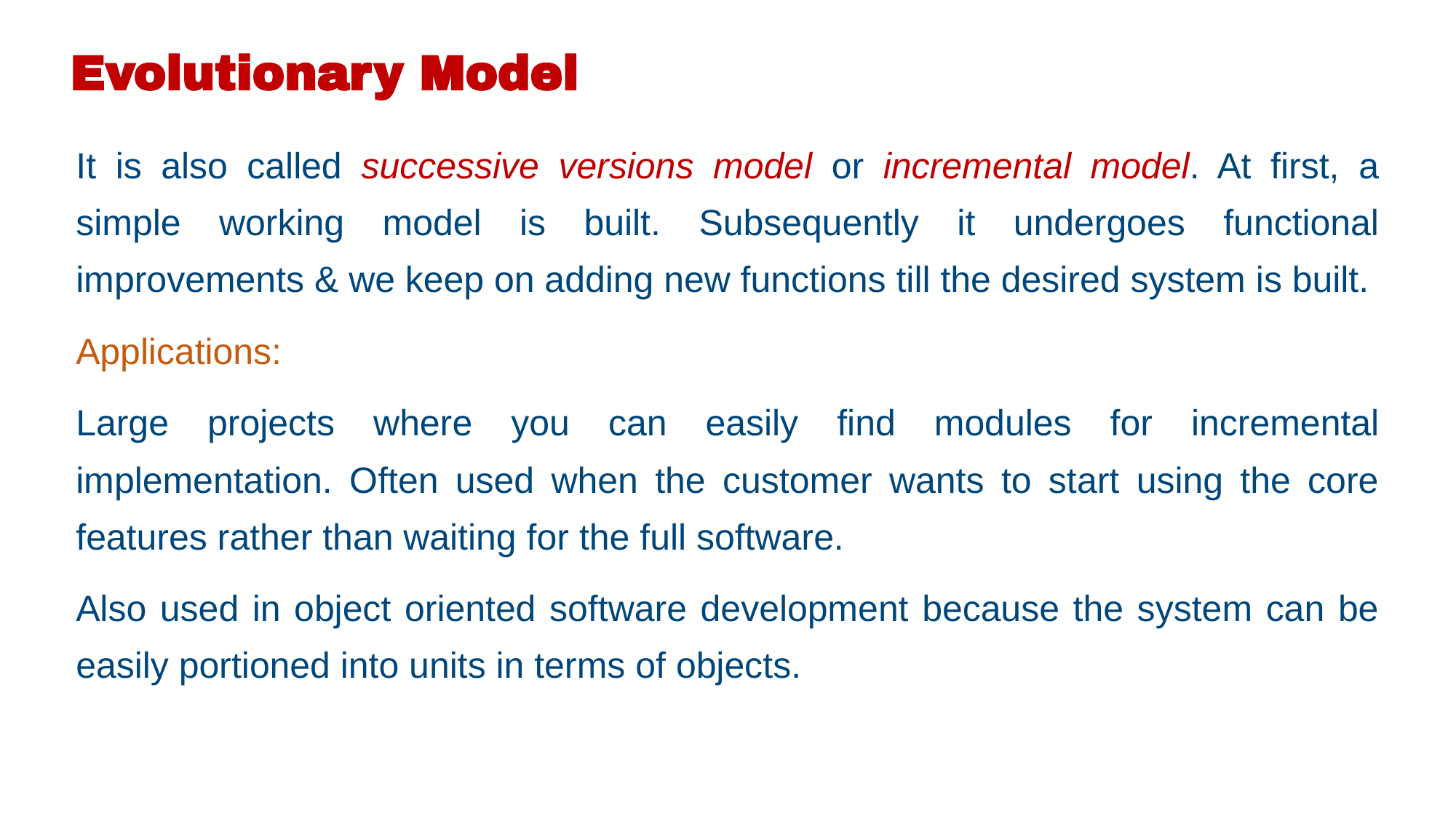

# Evolutionary Model
It is also called successive versions model or incremental model. At first, a simple working model is built. Subsequently it undergoes functional improvements & we keep on adding new functions till the desired system is built.
Applications:
Large projects where you can easily find modules for incremental implementation. Often used when the customer wants to start using the core features rather than waiting for the full software.
Also used in object oriented software development because the system can be easily portioned into units in terms of objects.